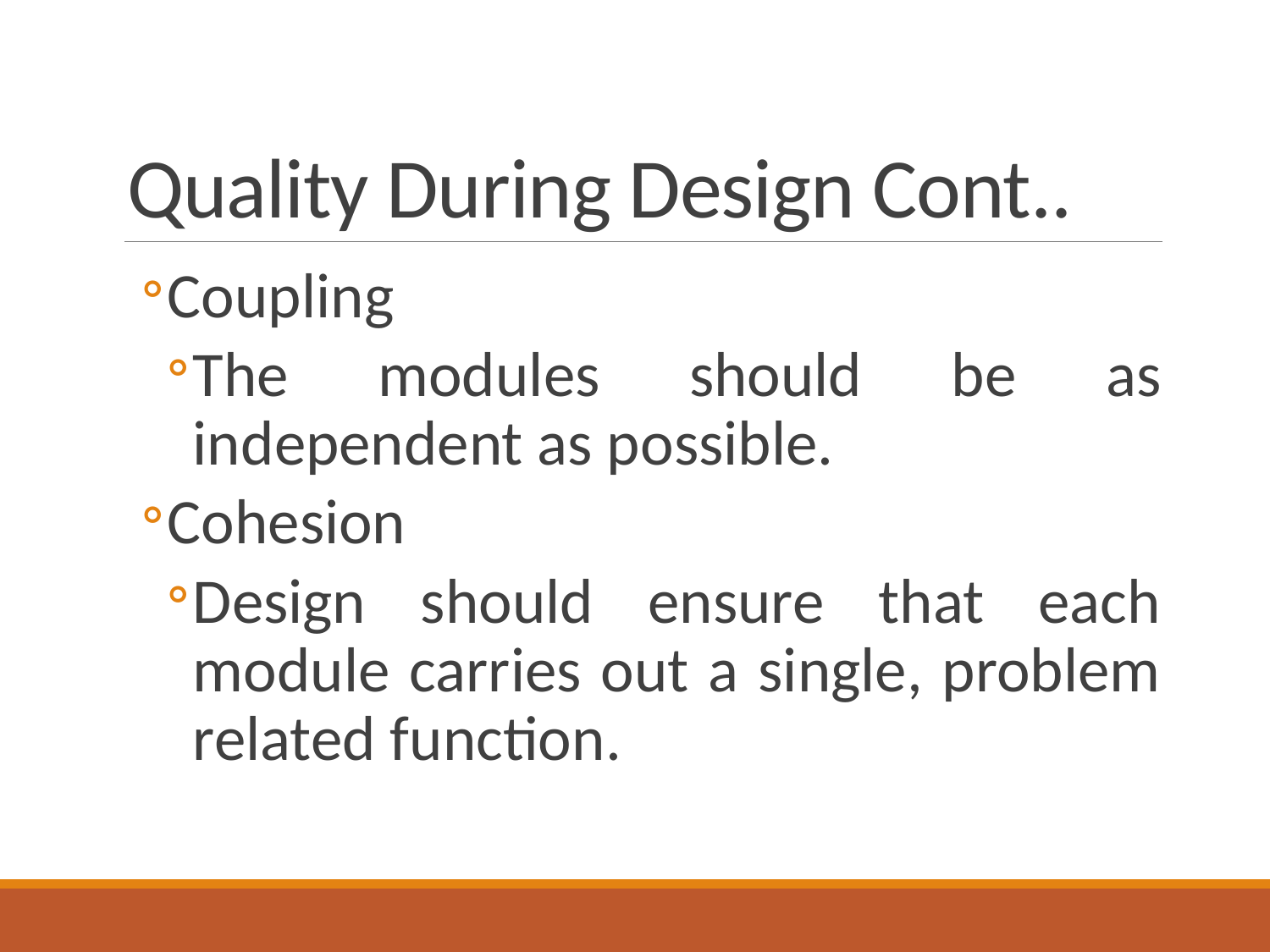

# Quality During Design Cont..
Coupling
The modules should be as independent as possible.
Cohesion
Design should ensure that each module carries out a single, problem related function.